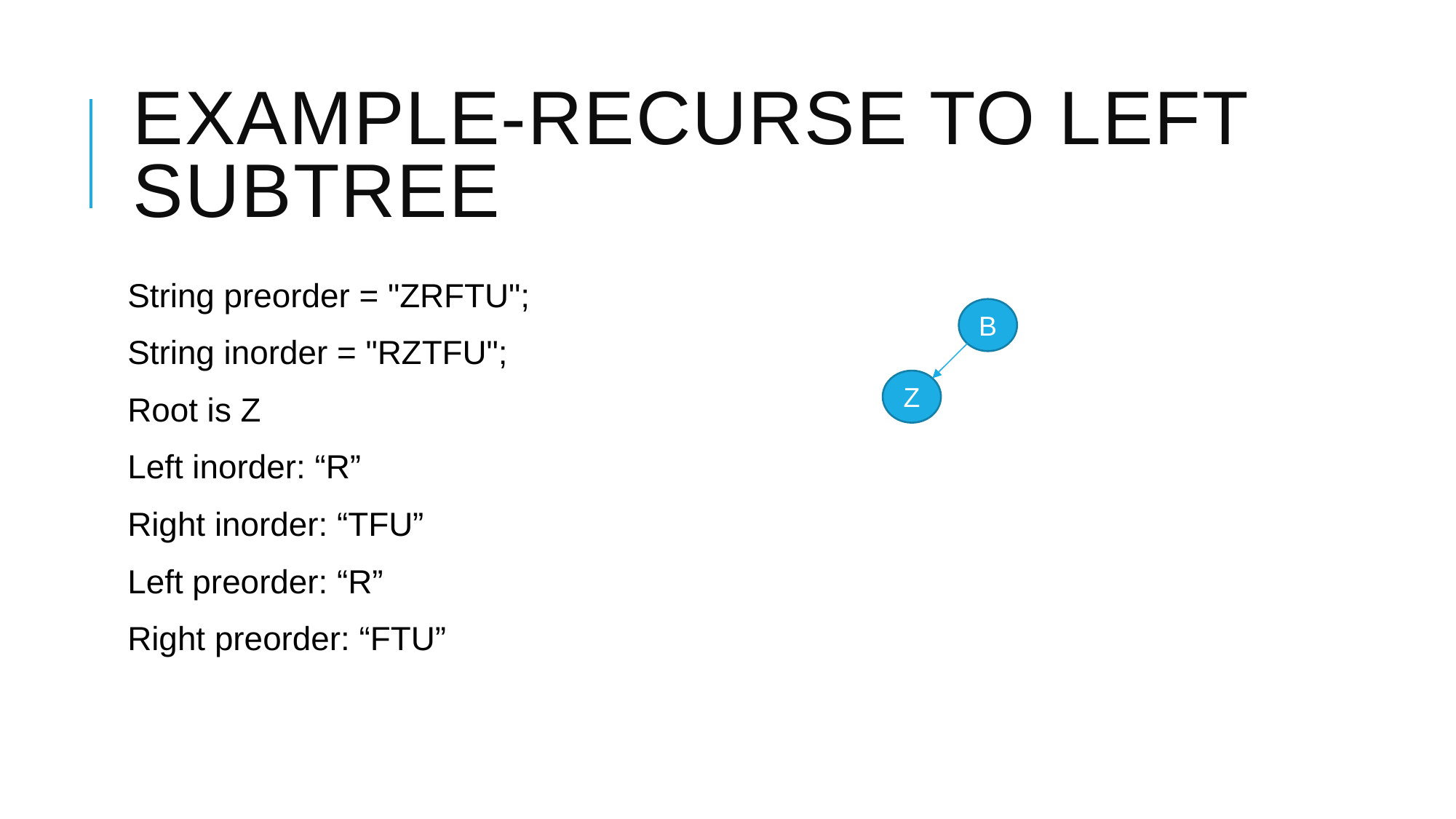

# Example-Recurse to Left Subtree
String preorder = "ZRFTU";
String inorder = "RZTFU";
Root is Z
Left inorder: “R”
Right inorder: “TFU”
Left preorder: “R”
Right preorder: “FTU”
B
Z